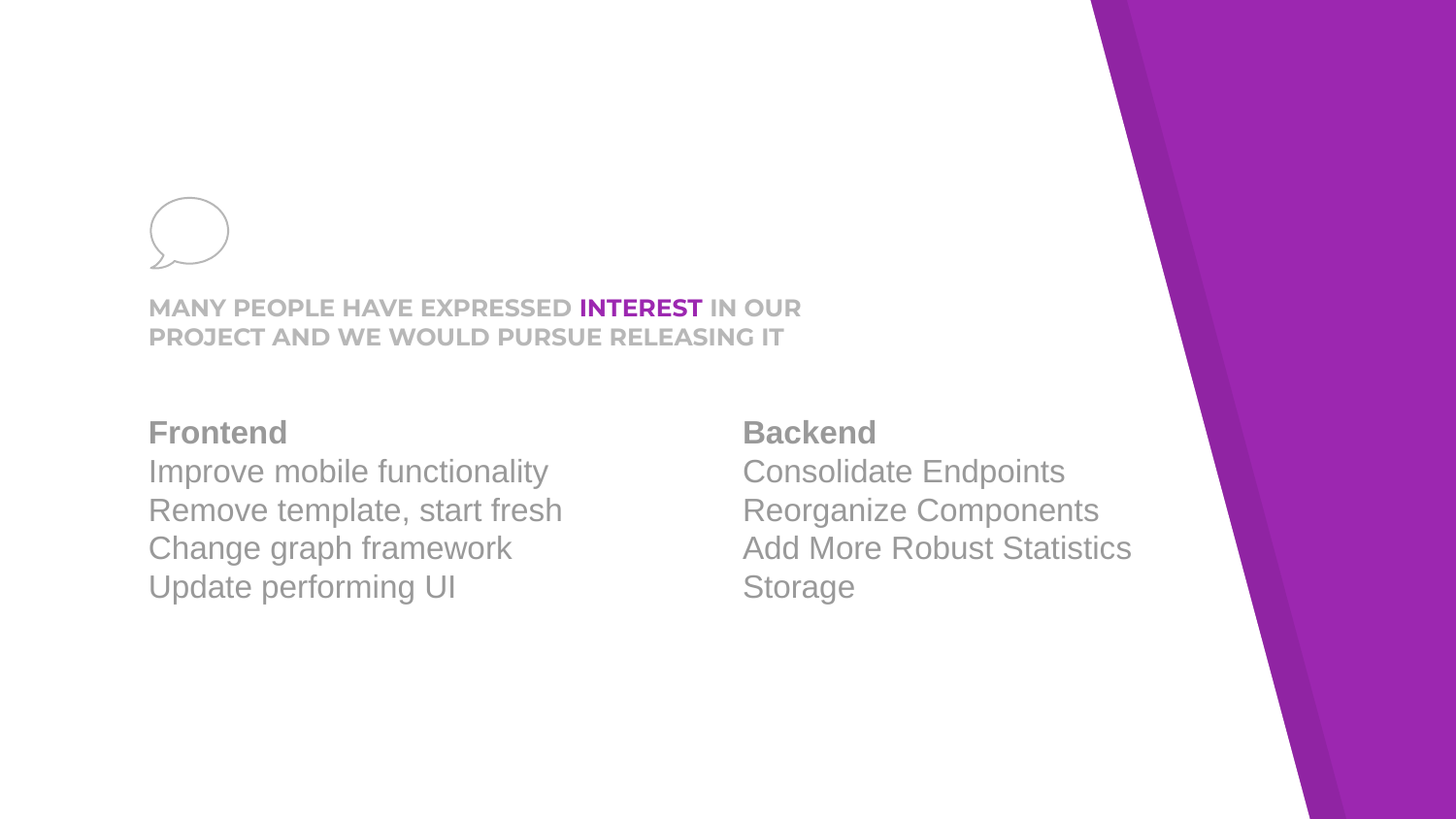

# MANY PEOPLE HAVE EXPRESSED INTEREST IN OUR PROJECT AND WE WOULD PURSUE RELEASING IT
Frontend
Improve mobile functionality
Remove template, start fresh
Change graph framework
Update performing UI
Backend
Consolidate Endpoints
Reorganize Components
Add More Robust Statistics Storage